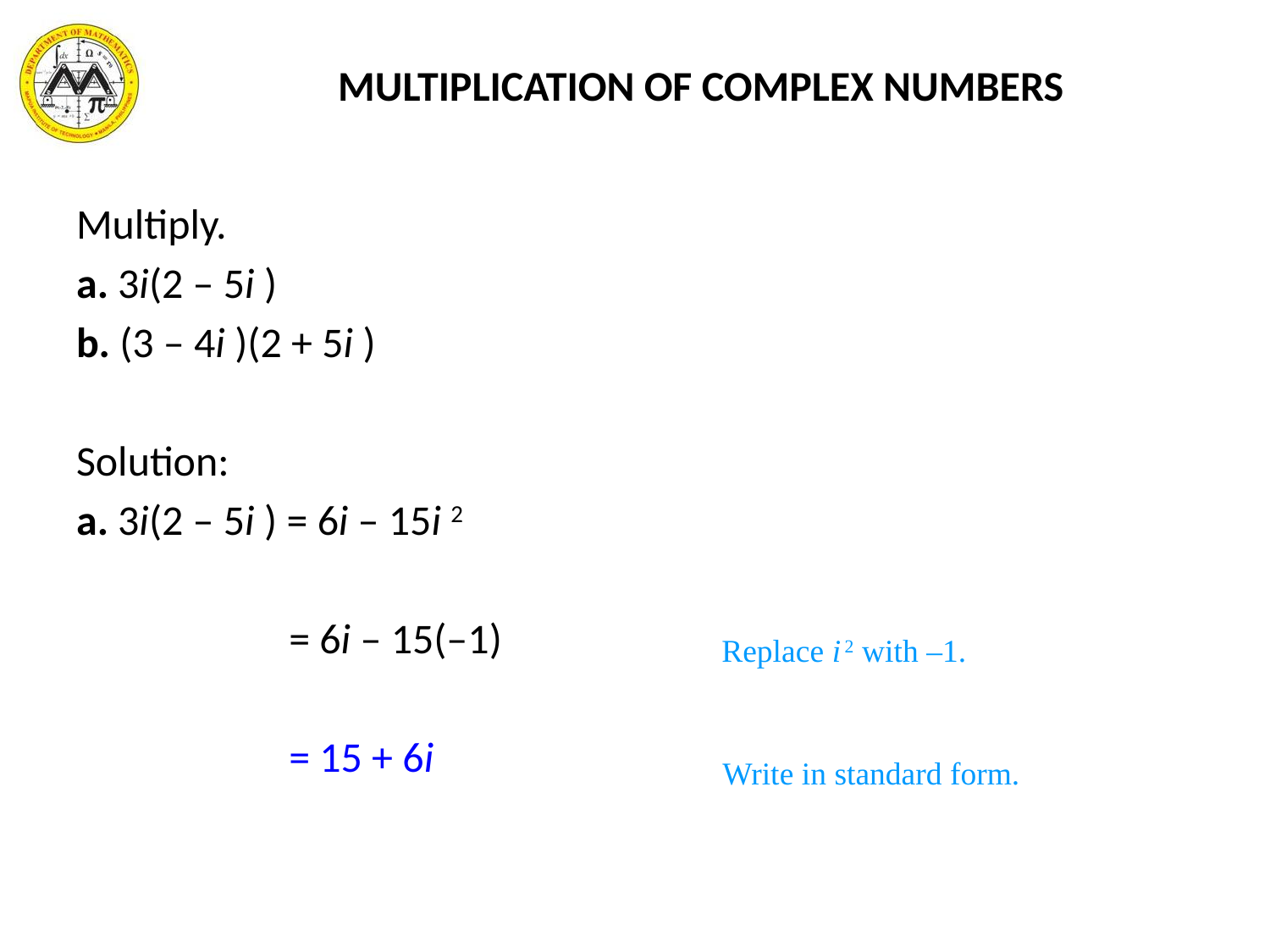

MULTIPLICATION OF COMPLEX NUMBERS
Multiply.
a. 3i(2 – 5i )
b. (3 – 4i )(2 + 5i )

Solution:
a. 3i(2 – 5i ) = 6i – 15i 2

	         = 6i – 15(–1)

	         = 15 + 6i
Replace i 2 with –1.
Write in standard form.